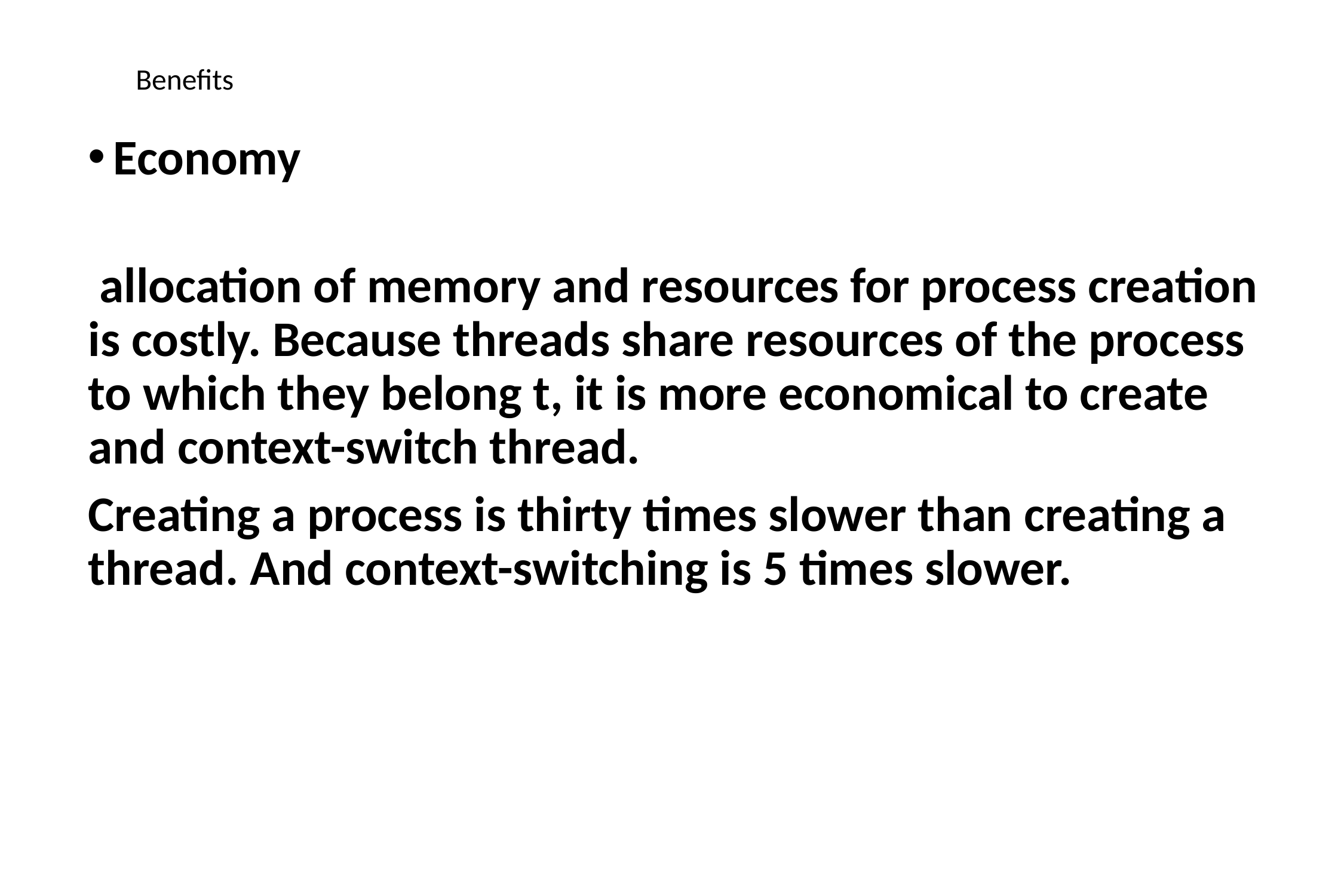

# Benefits
Economy
 allocation of memory and resources for process creation is costly. Because threads share resources of the process to which they belong t, it is more economical to create and context-switch thread.
Creating a process is thirty times slower than creating a thread. And context-switching is 5 times slower.